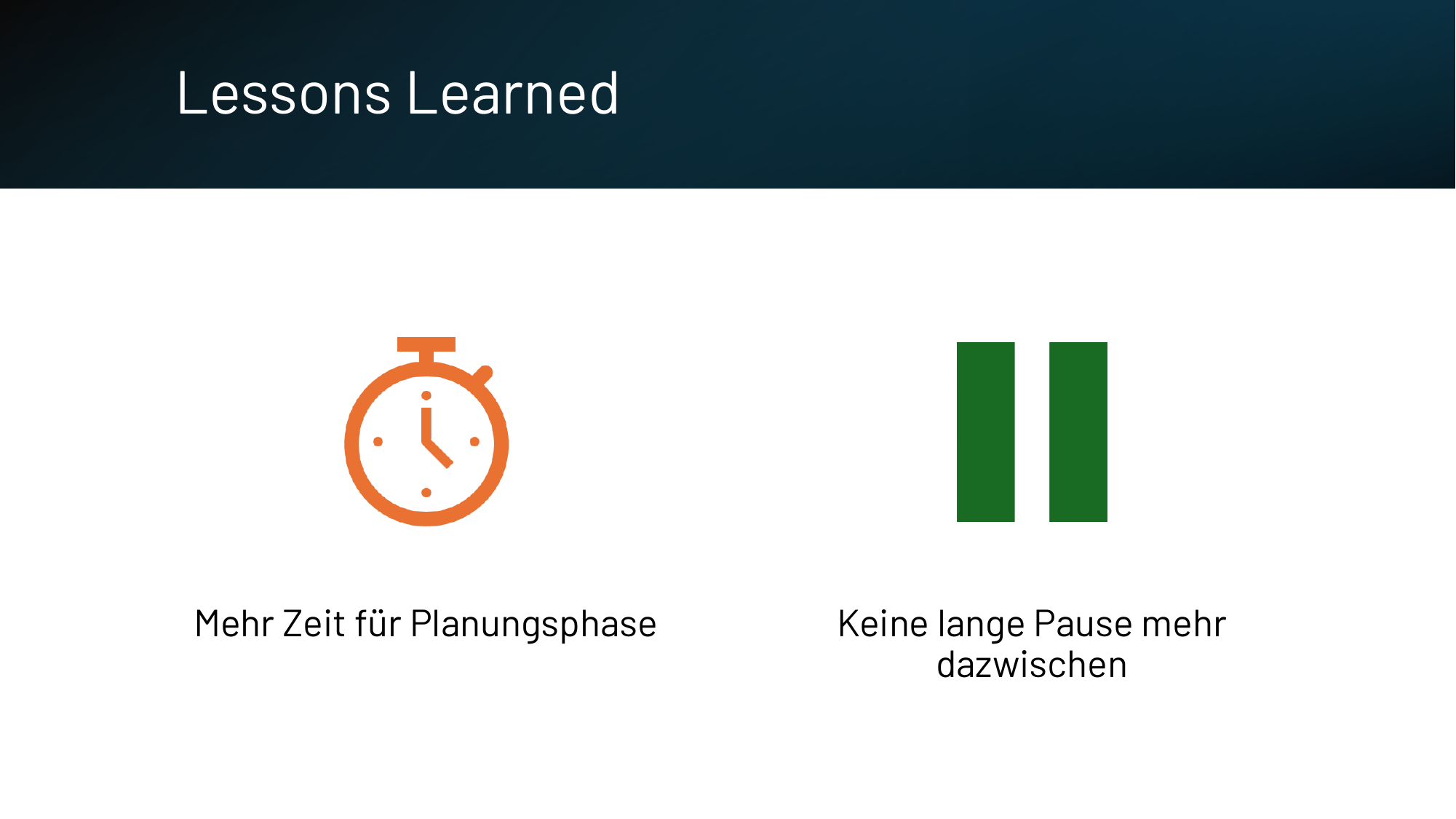

# Lessons Learned
Mehr Zeit für Planungsphase
Keine lange Pause mehr dazwischen